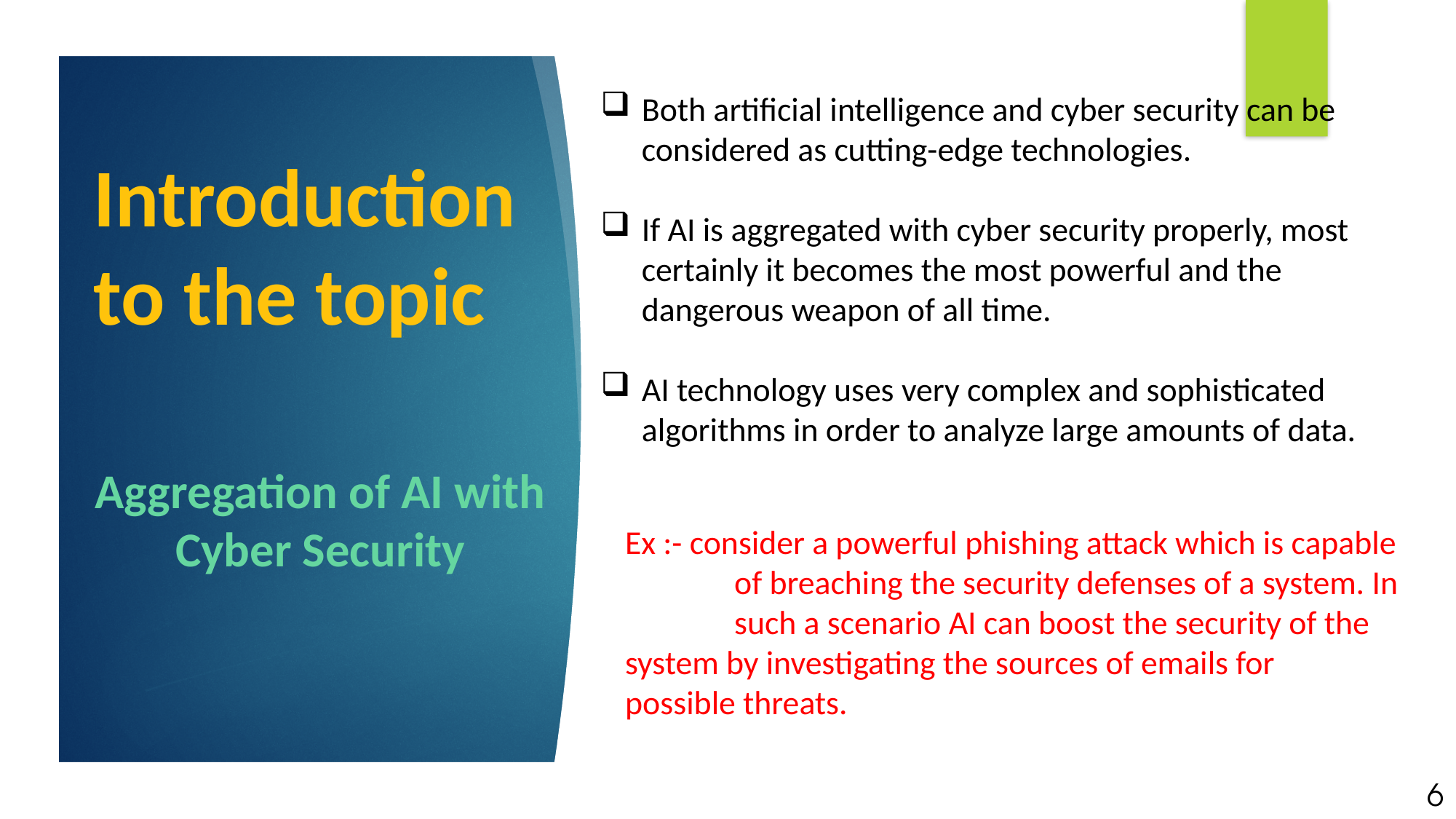

Both artificial intelligence and cyber security can be considered as cutting-edge technologies.

If AI is aggregated with cyber security properly, most certainly it becomes the most powerful and the dangerous weapon of all time.

AI technology uses very complex and sophisticated algorithms in order to analyze large amounts of data.

# Introduction to the topic
Aggregation of AI with Cyber Security
Ex :- consider a powerful phishing attack which is capable 	of breaching the security defenses of a system. In 	such a scenario AI can boost the security of the 	system by investigating the sources of emails for 	possible threats.
6